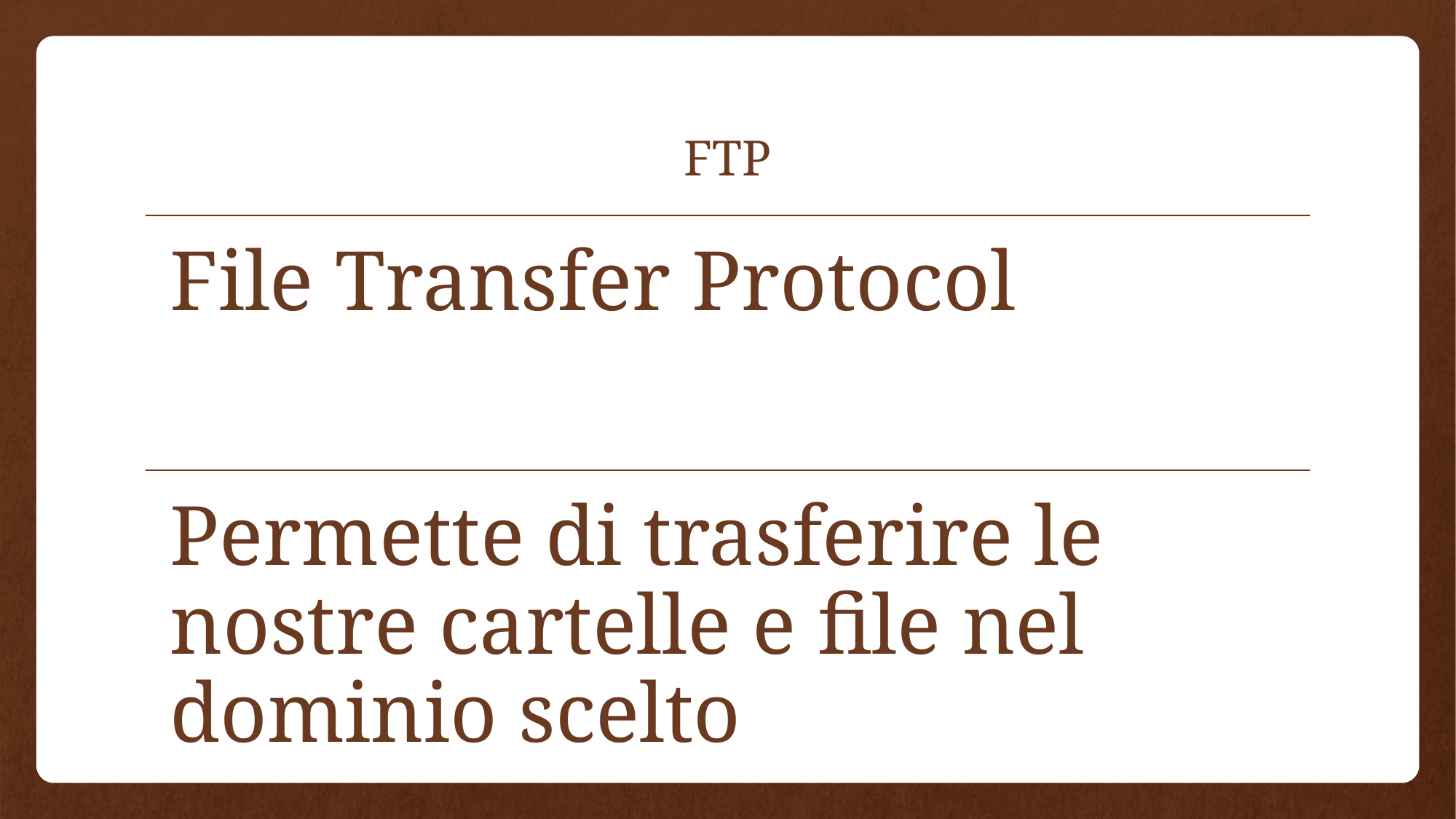

# FTP
File Transfer Protocol
Permette di trasferire le nostre cartelle e file nel dominio scelto